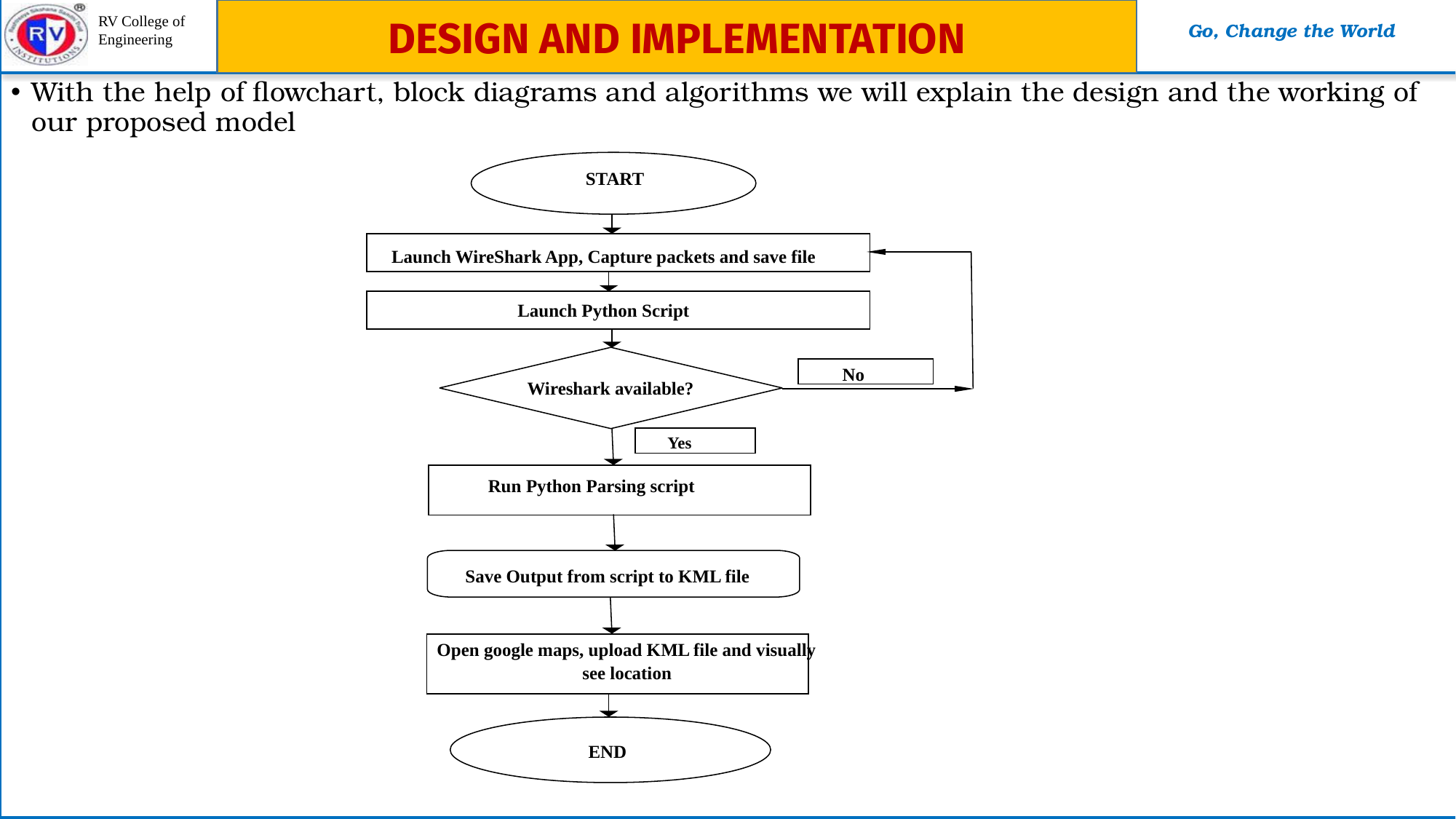

DESIGN AND IMPLEMENTATION
With the help of flowchart, block diagrams and algorithms we will explain the design and the working of our proposed model

START

Launch WireShark App, Capture packets and save file

Launch Python Script

No

Wireshark available?

Yes

Run Python Parsing script

Save Output from script to KML file

Open google maps, upload KML file and visually see location

END